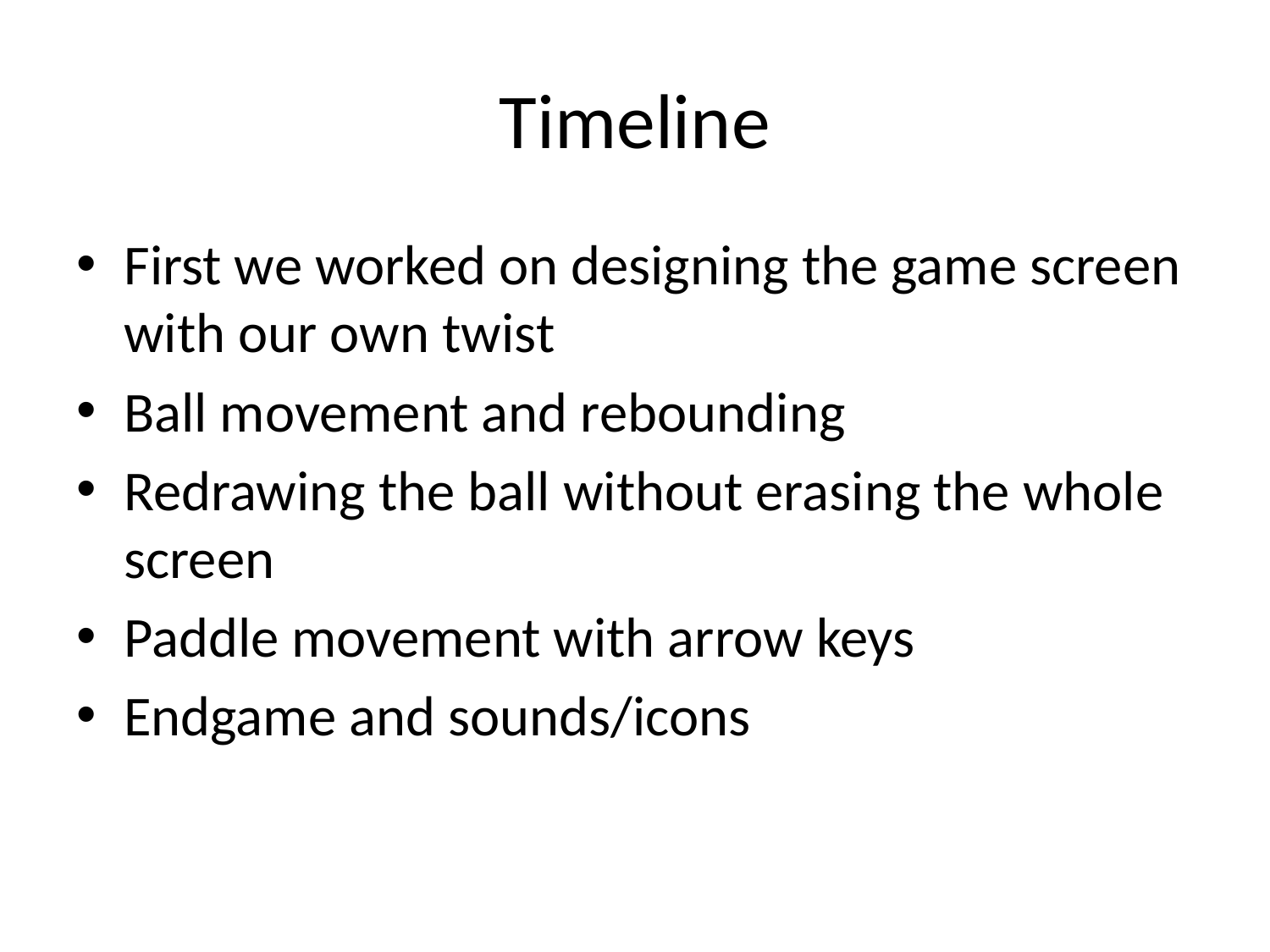

# Timeline
First we worked on designing the game screen with our own twist
Ball movement and rebounding
Redrawing the ball without erasing the whole screen
Paddle movement with arrow keys
Endgame and sounds/icons